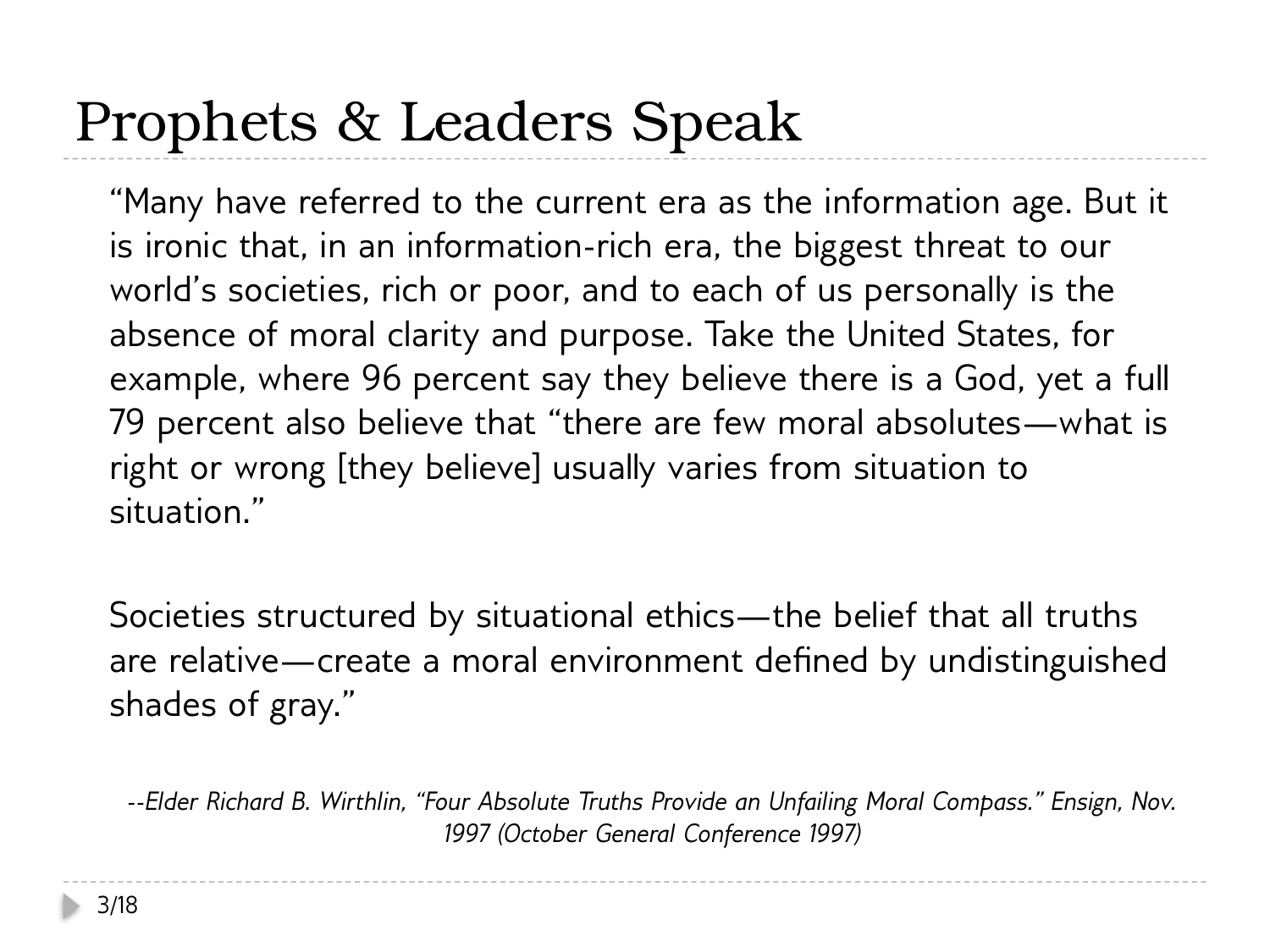

# Prophets & Leaders Speak
“Many have referred to the current era as the information age. But it is ironic that, in an information-rich era, the biggest threat to our world’s societies, rich or poor, and to each of us personally is the absence of moral clarity and purpose. Take the United States, for example, where 96 percent say they believe there is a God, yet a full 79 percent also believe that “there are few moral absolutes—what is right or wrong [they believe] usually varies from situation to situation.”

Societies structured by situational ethics—the belief that all truths are relative—create a moral environment defined by undistinguished shades of gray.”

--Elder Richard B. Wirthlin, “Four Absolute Truths Provide an Unfailing Moral Compass.” Ensign, Nov. 1997 (October General Conference 1997)
3/18